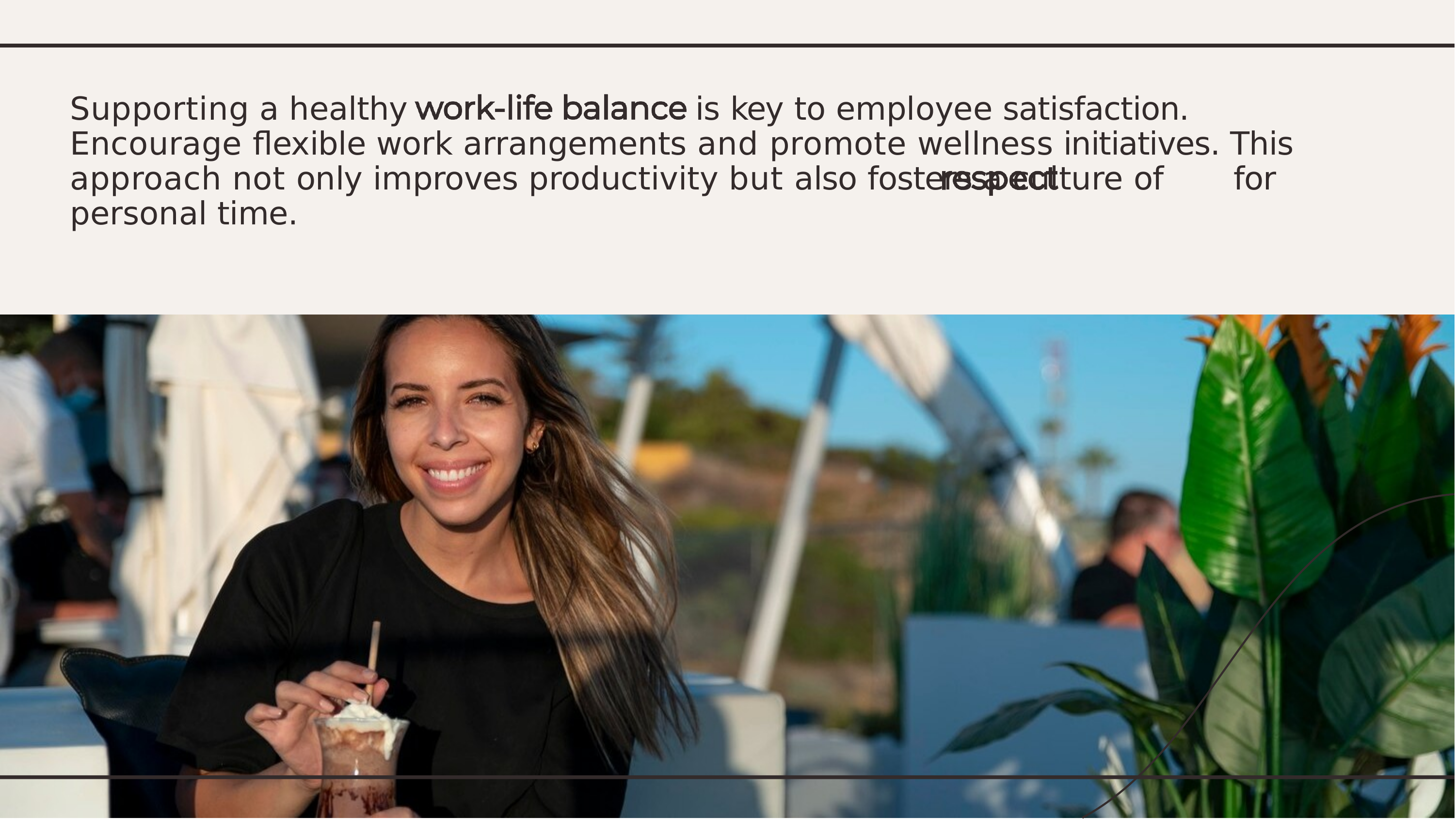

Supporting a healthy	is key to employee satisfaction. Encourage ﬂexible work arrangements and promote wellness initiatives. This approach not only improves productivity but also fosters a culture of	for personal time.